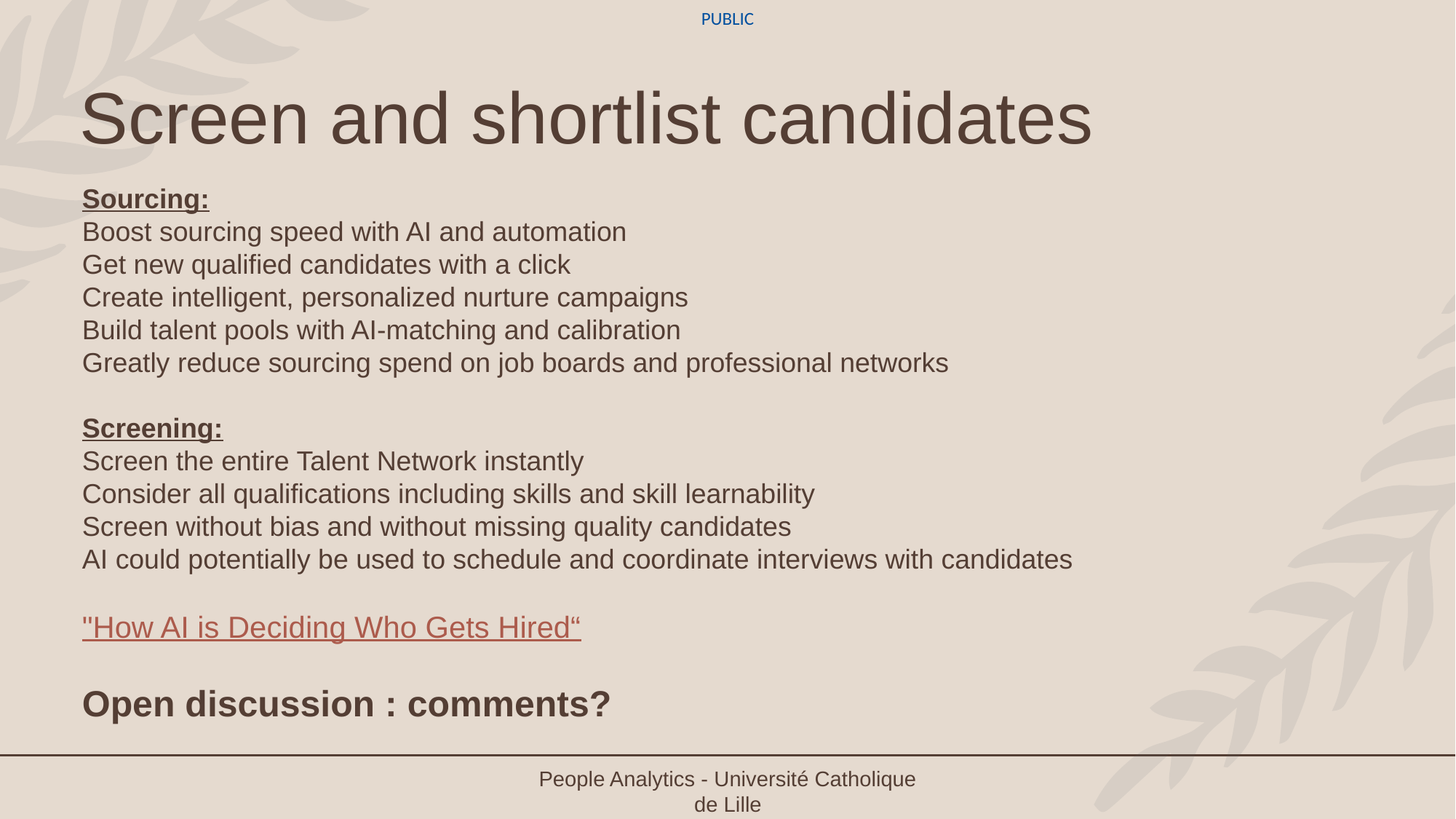

# Screen and shortlist candidates
Sourcing:
Boost sourcing speed with AI and automation
Get new qualified candidates with a click
Create intelligent, personalized nurture campaigns
Build talent pools with AI-matching and calibration
Greatly reduce sourcing spend on job boards and professional networks

Screening:
Screen the entire Talent Network instantly
Consider all qualifications including skills and skill learnability
Screen without bias and without missing quality candidates
AI could potentially be used to schedule and coordinate interviews with candidates

"How AI is Deciding Who Gets Hired“

Open discussion : comments?

People Analytics - Université Catholique de Lille